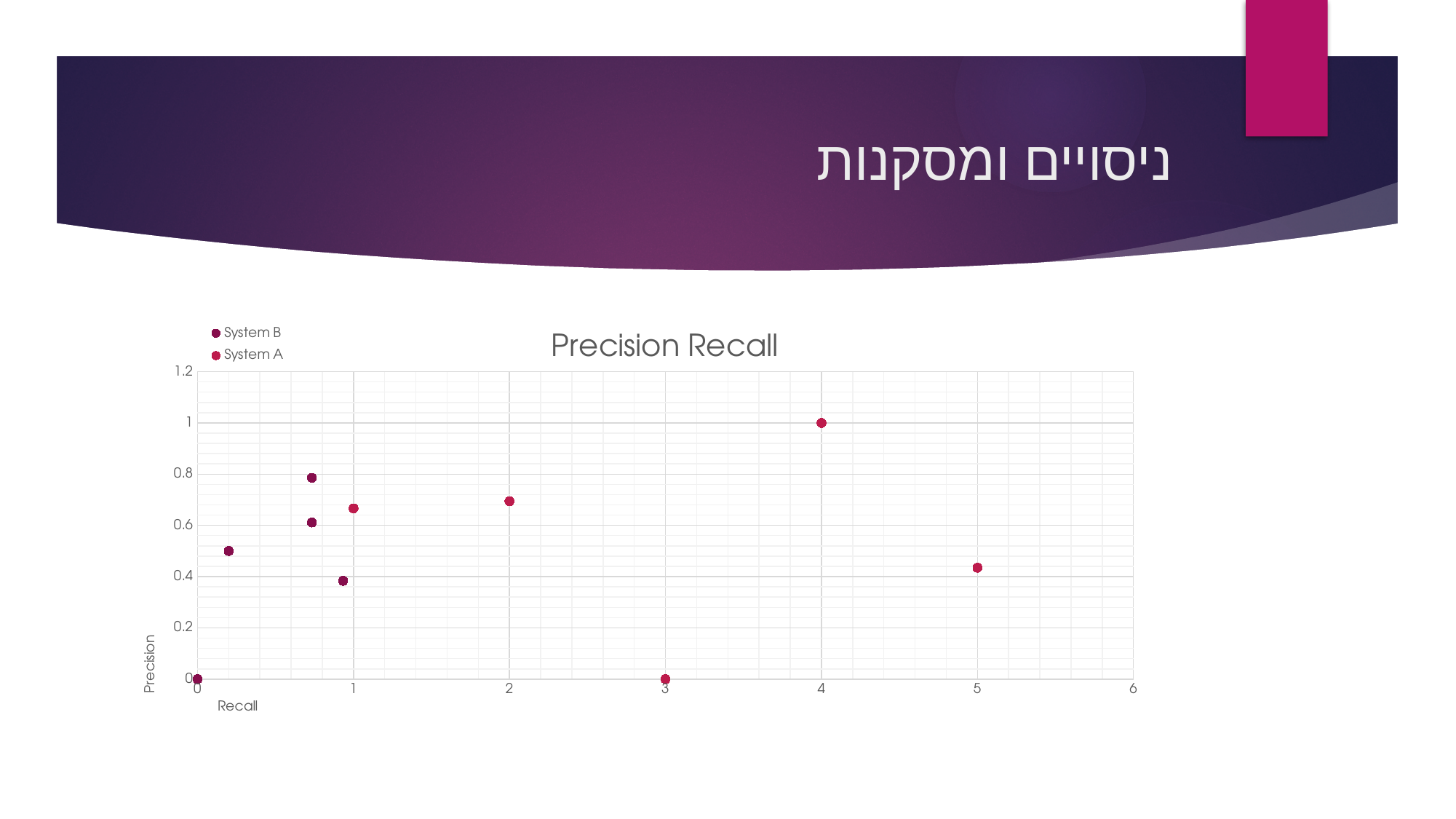

# ניסויים ומסקנות

### Chart: Precision Recall

| Category |  |  |
|---|---|---|